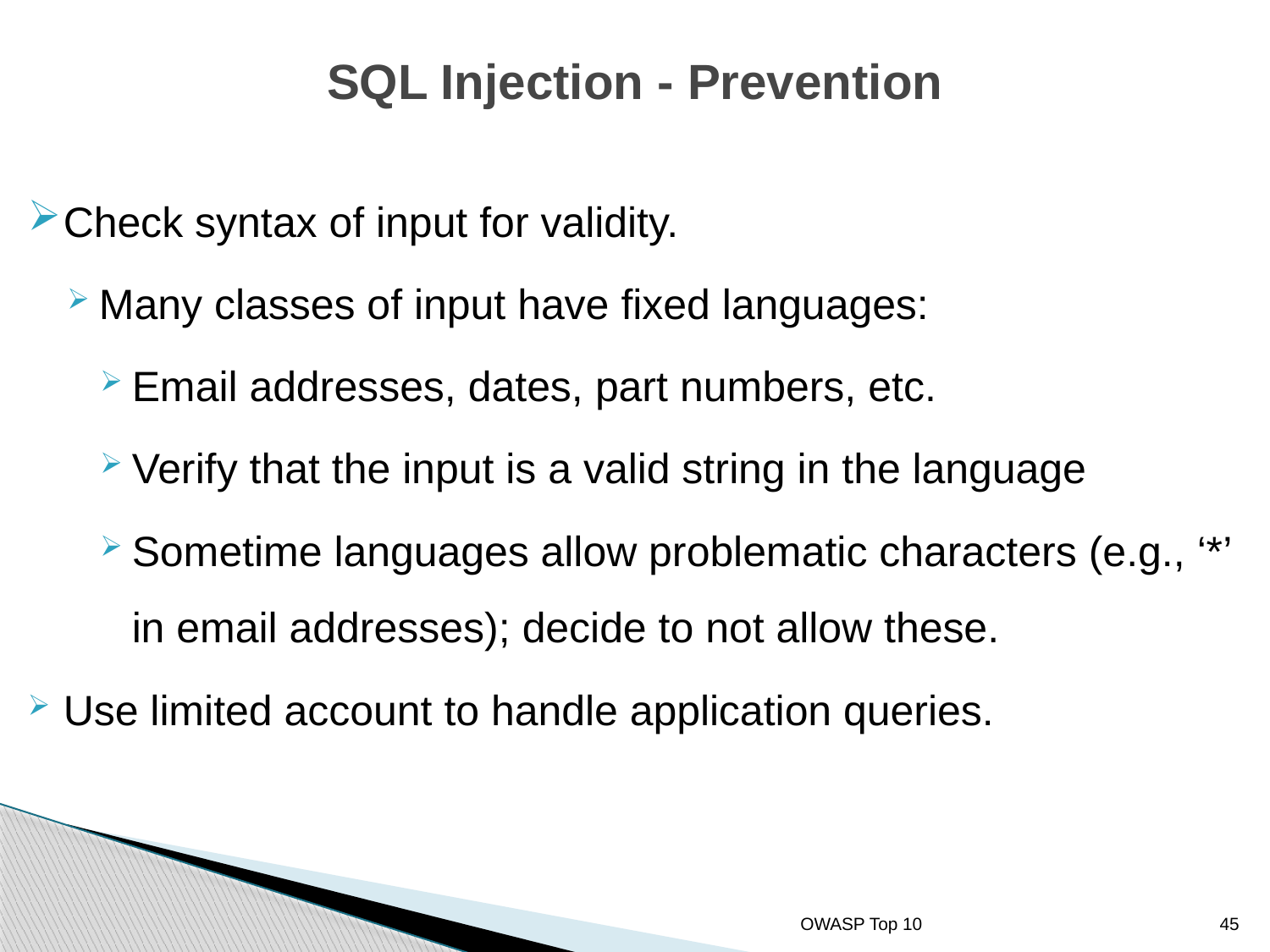

# SQL Injection - Prevention
Check syntax of input for validity.
Many classes of input have fixed languages:
Email addresses, dates, part numbers, etc.
Verify that the input is a valid string in the language
Sometime languages allow problematic characters (e.g., ‘*’ in email addresses); decide to not allow these.
Use limited account to handle application queries.

OWASP Top 10
45